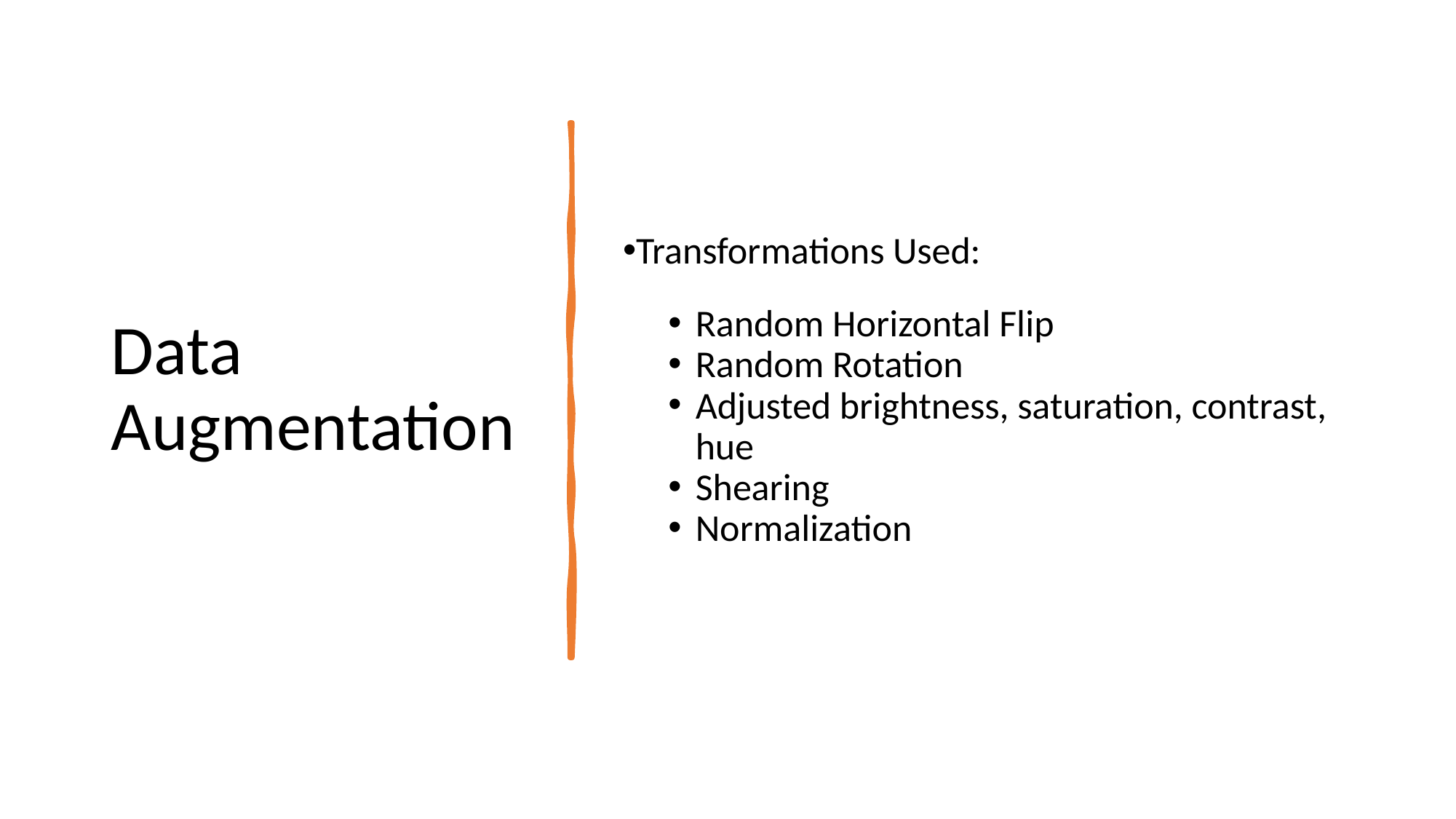

# Data Augmentation
Transformations Used:
Random Horizontal Flip
Random Rotation
Adjusted brightness, saturation, contrast, hue
Shearing
Normalization